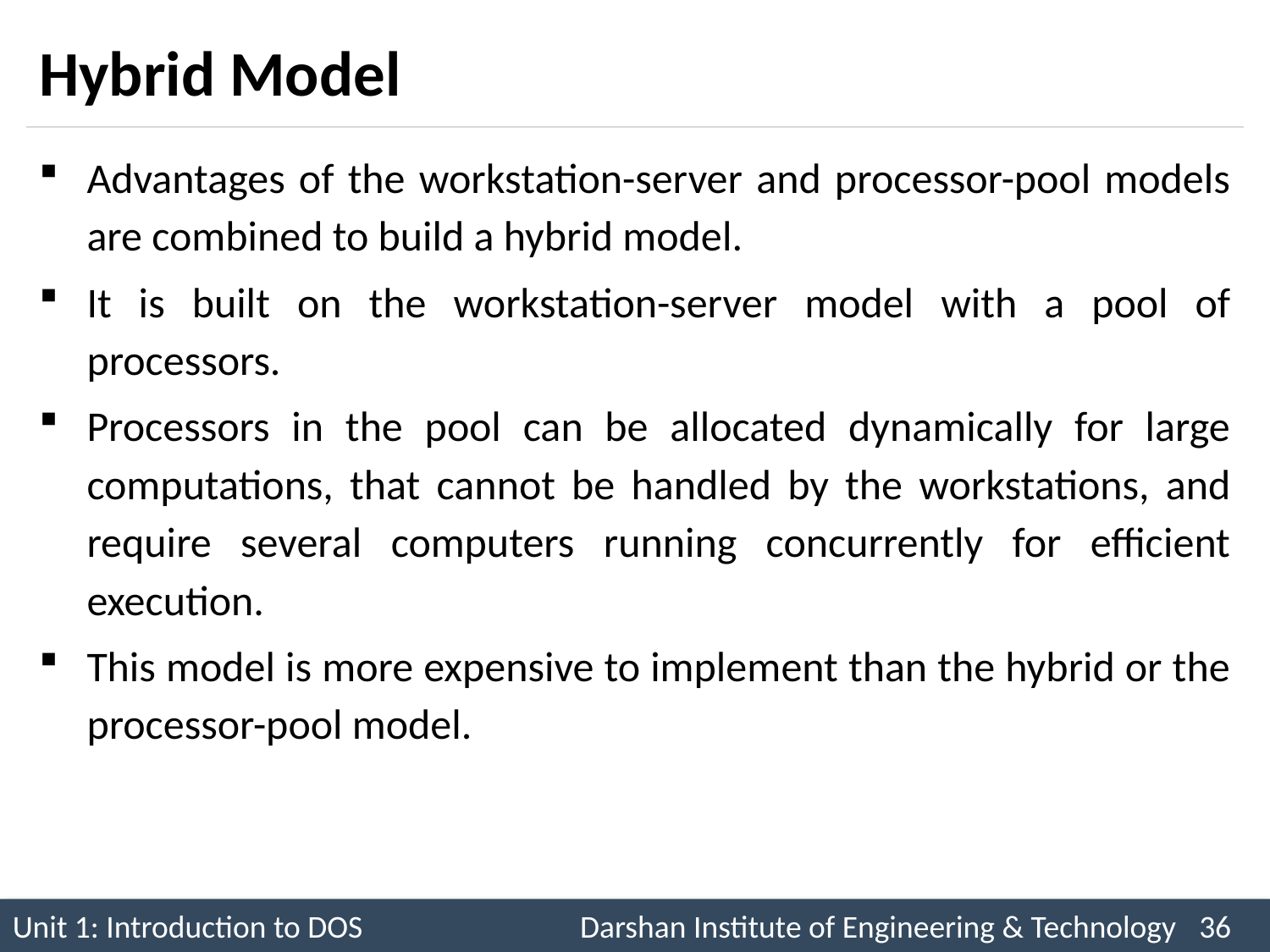

# Hybrid Model
Advantages of the workstation-server and processor-pool models are combined to build a hybrid model.
It is built on the workstation-server model with a pool of processors.
Processors in the pool can be allocated dynamically for large computations, that cannot be handled by the workstations, and require several computers running concurrently for efficient execution.
This model is more expensive to implement than the hybrid or the processor-pool model.